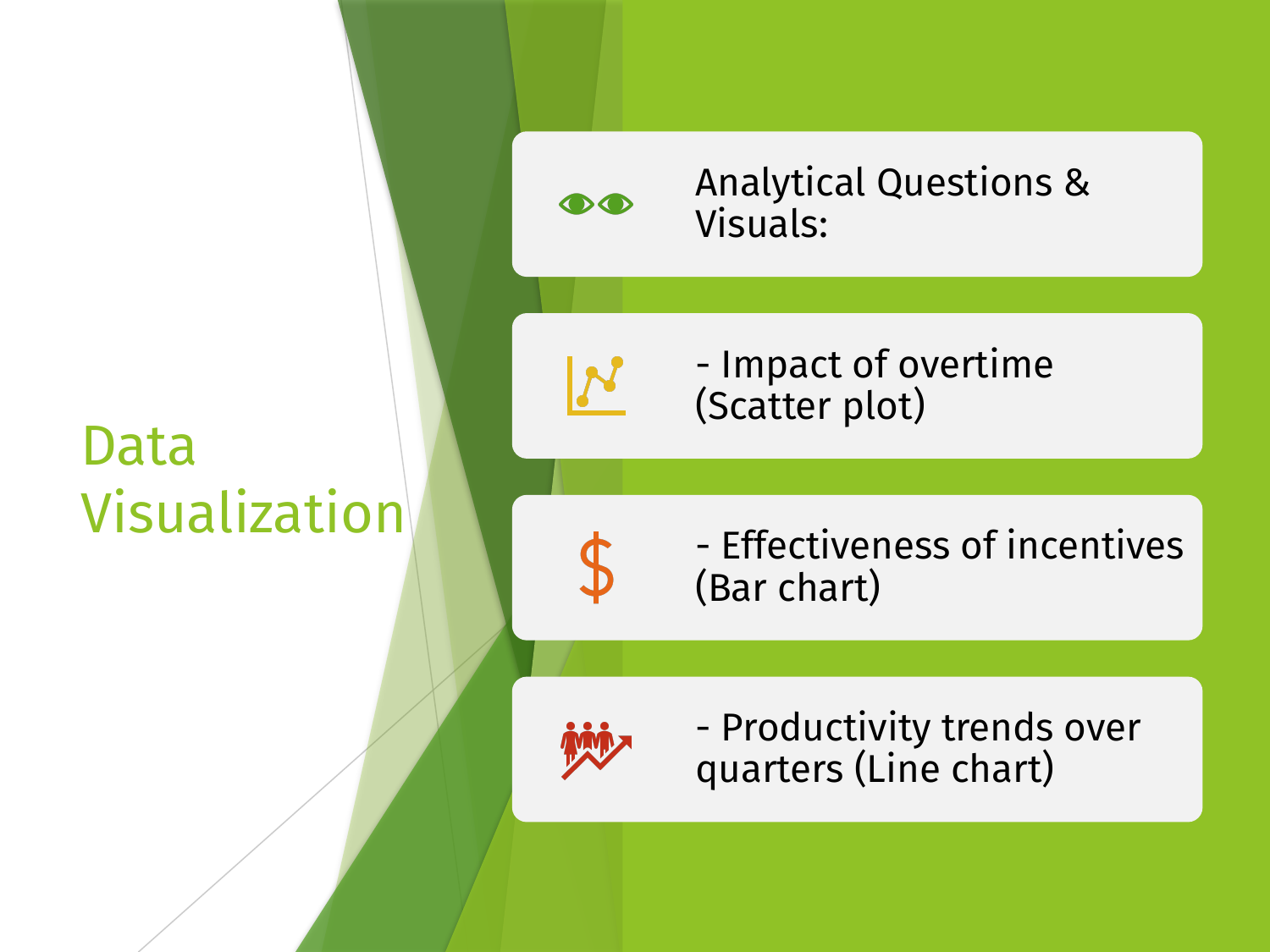

Analytical Questions & Visuals:
- Impact of overtime (Scatter plot)
- Effectiveness of incentives (Bar chart)
- Productivity trends over quarters (Line chart)
# Data Visualization